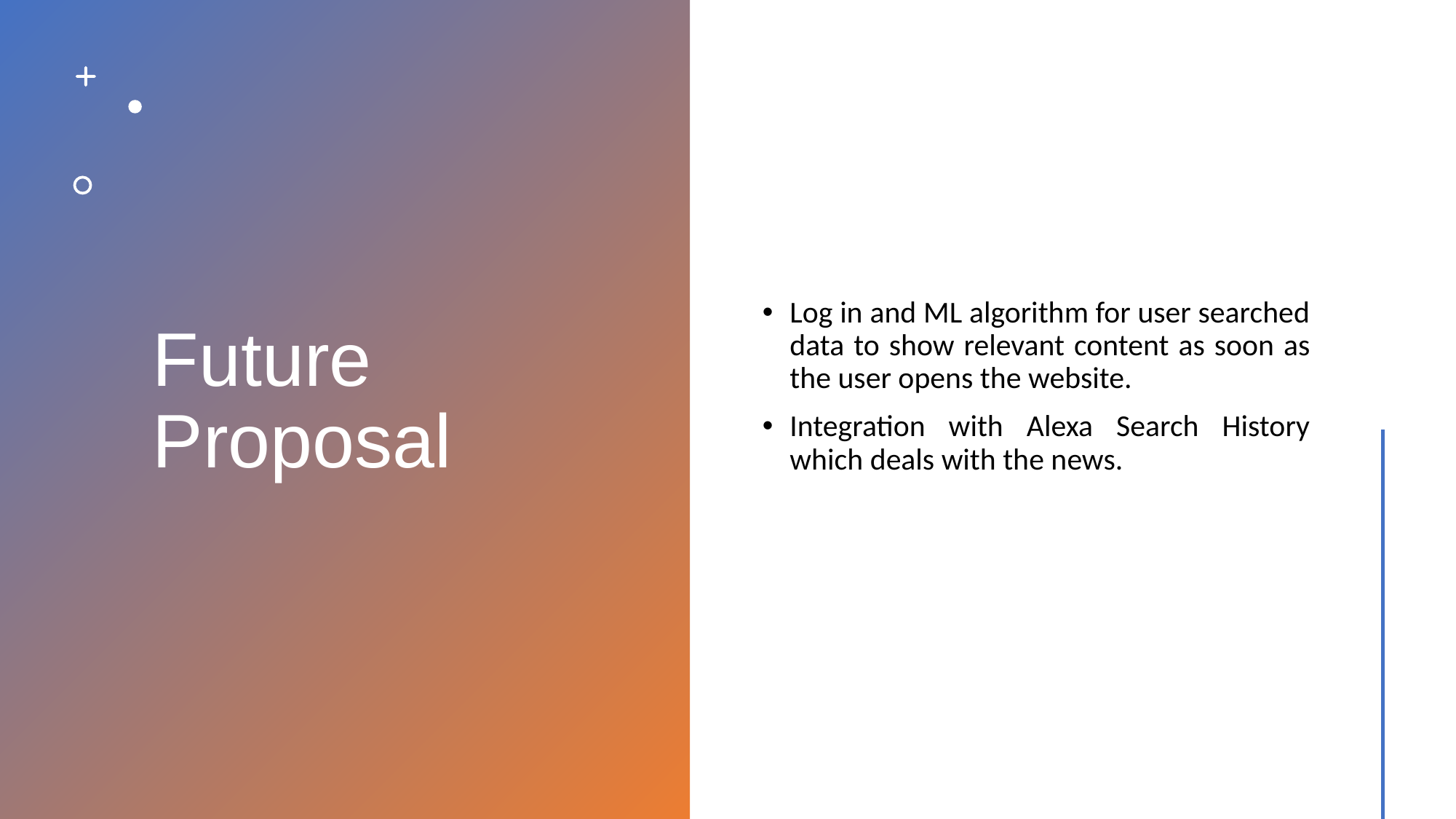

# Future Proposal
Log in and ML algorithm for user searched data to show relevant content as soon as the user opens the website.
Integration with Alexa Search History which deals with the news.